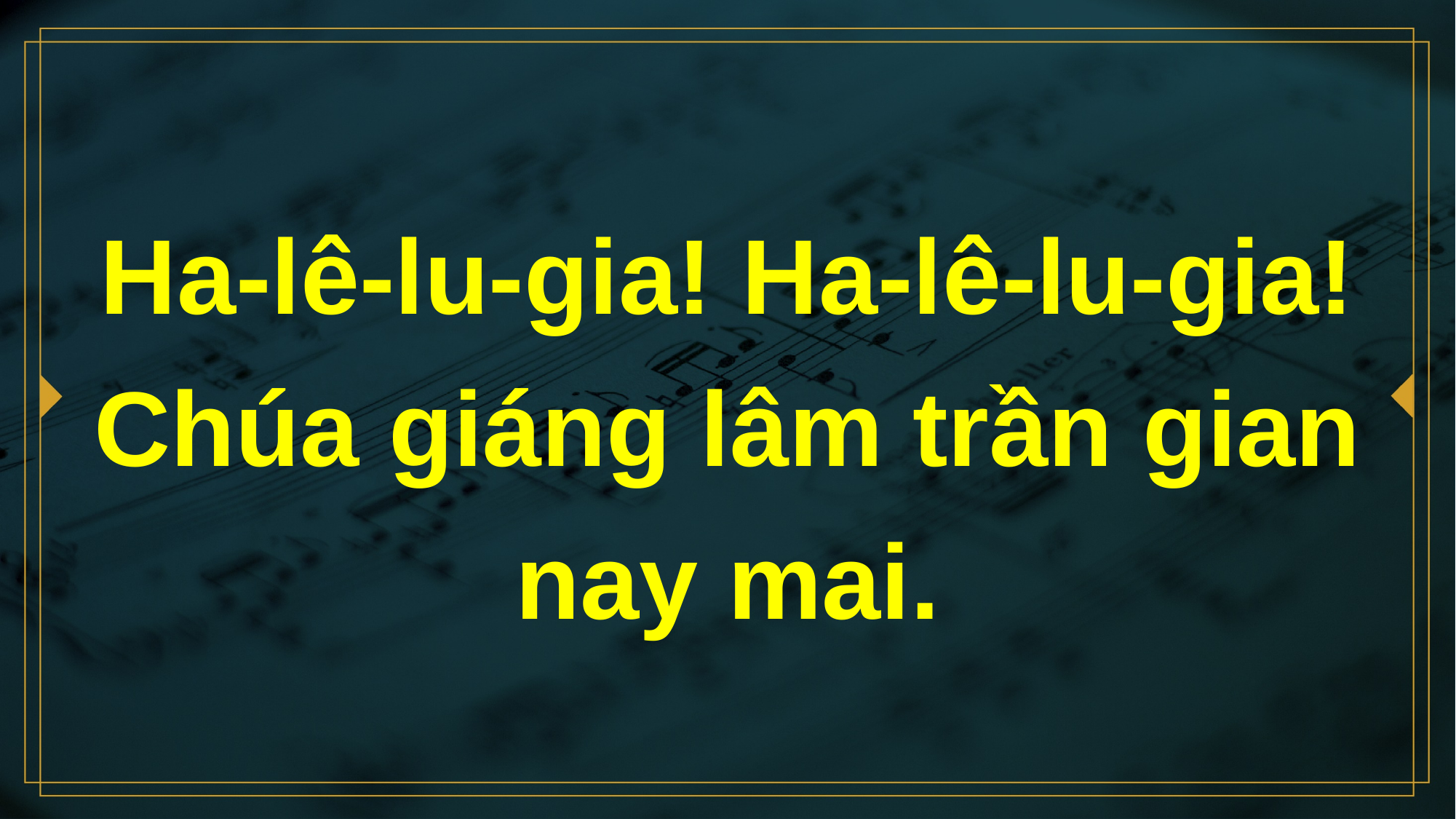

# Ha-lê-lu-gia! Ha-lê-lu-gia! Chúa giáng lâm trần gian nay mai.